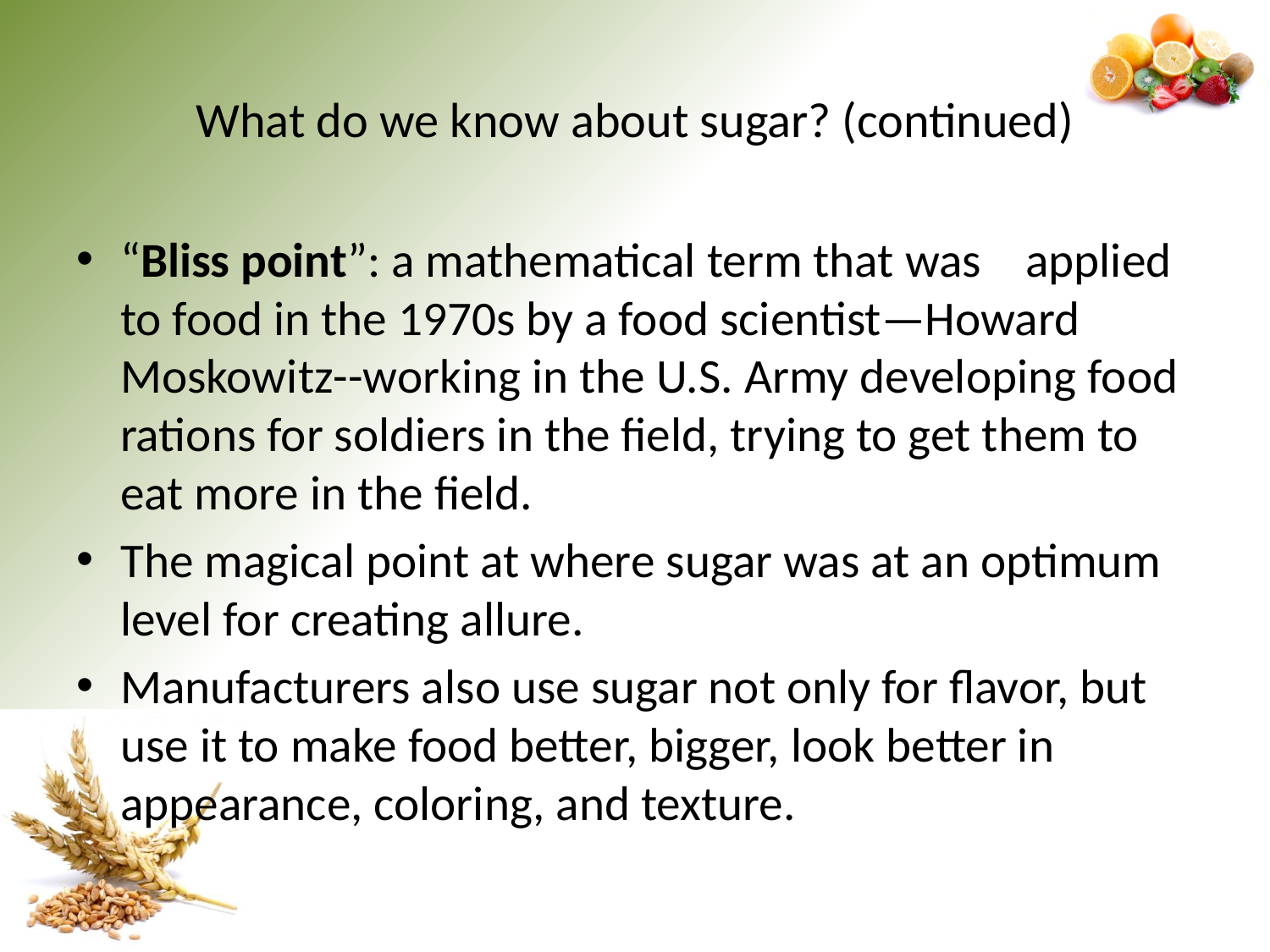

# What do we know about sugar? (continued)
“Bliss point”: a mathematical term that was    applied to food in the 1970s by a food scientist—Howard Moskowitz--working in the U.S. Army developing food rations for soldiers in the field, trying to get them to eat more in the field.
The magical point at where sugar was at an optimum level for creating allure.
Manufacturers also use sugar not only for flavor, but use it to make food better, bigger, look better in appearance, coloring, and texture.